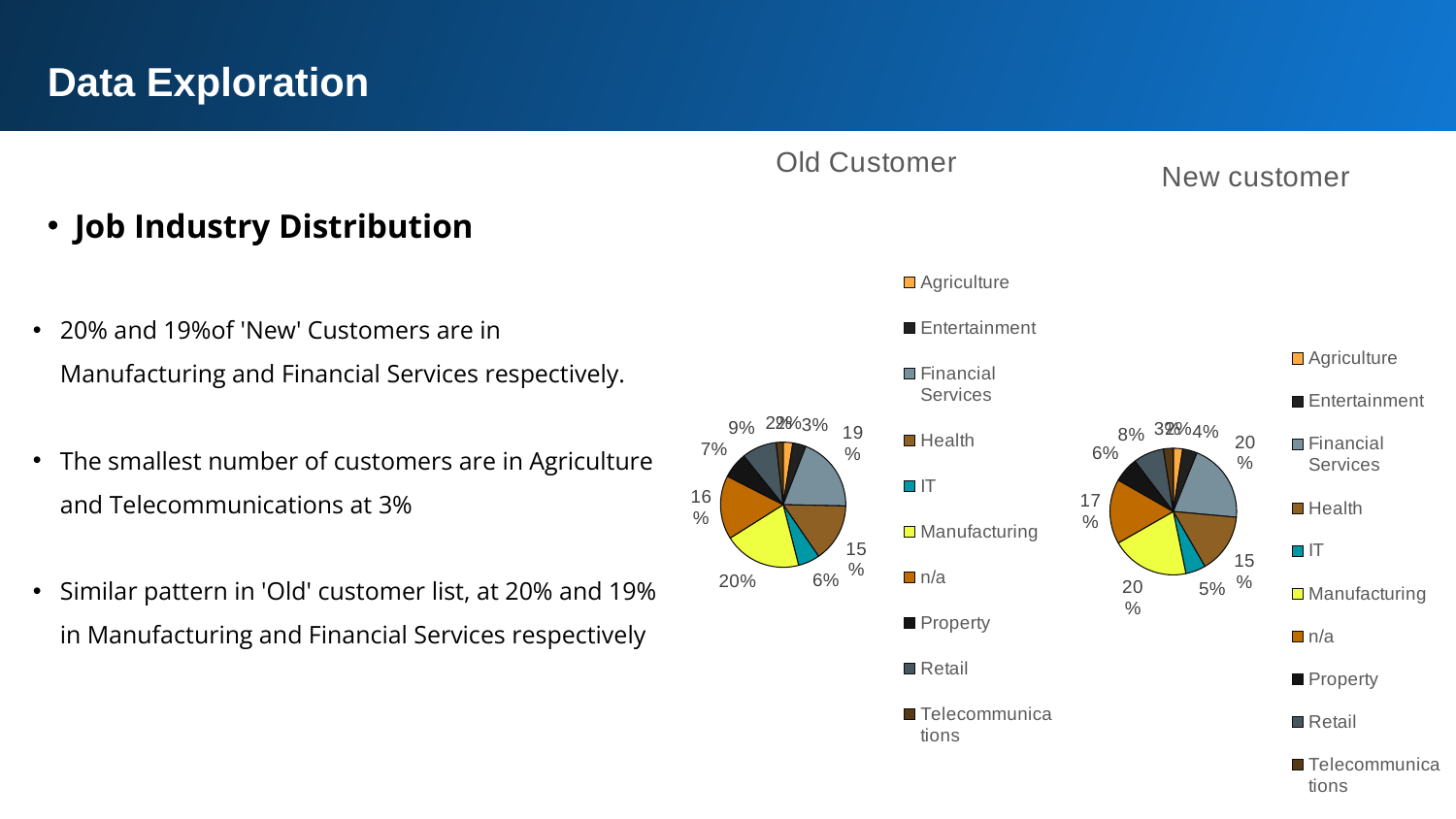

Data Exploration

### Chart: Old Customer

| Category | Total |
|---|---|
| Agriculture | 0.02483692925238334 |
| Entertainment | 0.03411941796287005 |
| Financial Services | 0.19417962870045158 |
| Health | 0.15102860010035124 |
| IT | 0.05594581033617662 |
| Manufacturing | 0.20045158053186152 |
| n/a | 0.16457601605619668 |
| Property | 0.06698444555945811 |
| Retail | 0.08981435022579026 |
| Telecommunications | 0.01806322127446061 |

### Chart: New customer

| Category | Total |
|---|---|
| Agriculture | 24.0 |
| Entertainment | 37.0 |
| Financial Services | 203.0 |
| Health | 152.0 |
| IT | 51.0 |
| Manufacturing | 199.0 |
| n/a | 165.0 |
| Property | 64.0 |
| Retail | 78.0 |
| Telecommunications | 25.0 |
Job Industry Distribution
20% and 19%of 'New' Customers are in Manufacturing and Financial Services respectively.

The smallest number of customers are in Agriculture and Telecommunications at 3%

Similar pattern in 'Old' customer list, at 20% and 19% in Manufacturing and Financial Services respectively